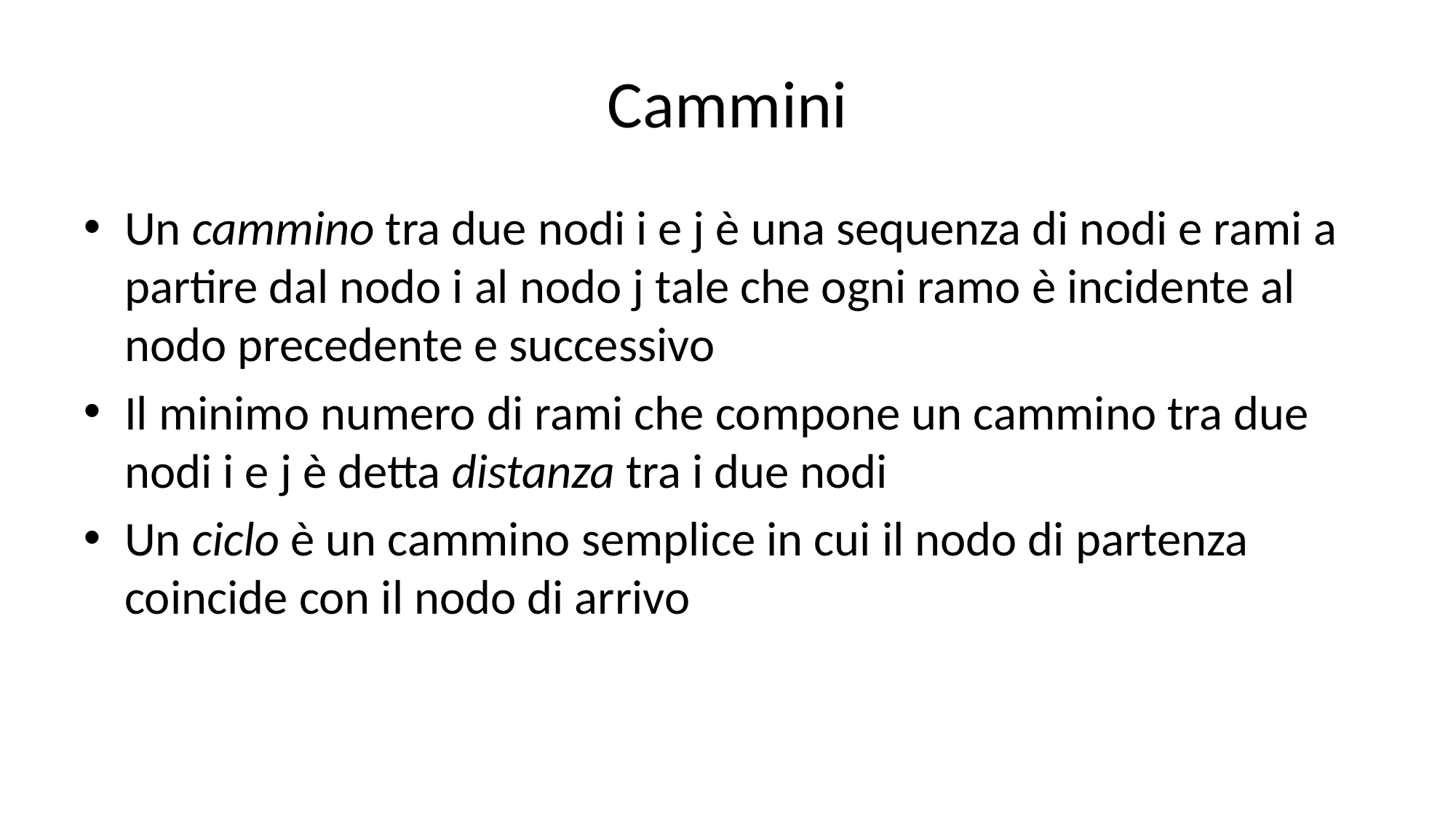

# Cammini
Un cammino tra due nodi i e j è una sequenza di nodi e rami a partire dal nodo i al nodo j tale che ogni ramo è incidente al nodo precedente e successivo
Il minimo numero di rami che compone un cammino tra due nodi i e j è detta distanza tra i due nodi
Un ciclo è un cammino semplice in cui il nodo di partenza coincide con il nodo di arrivo